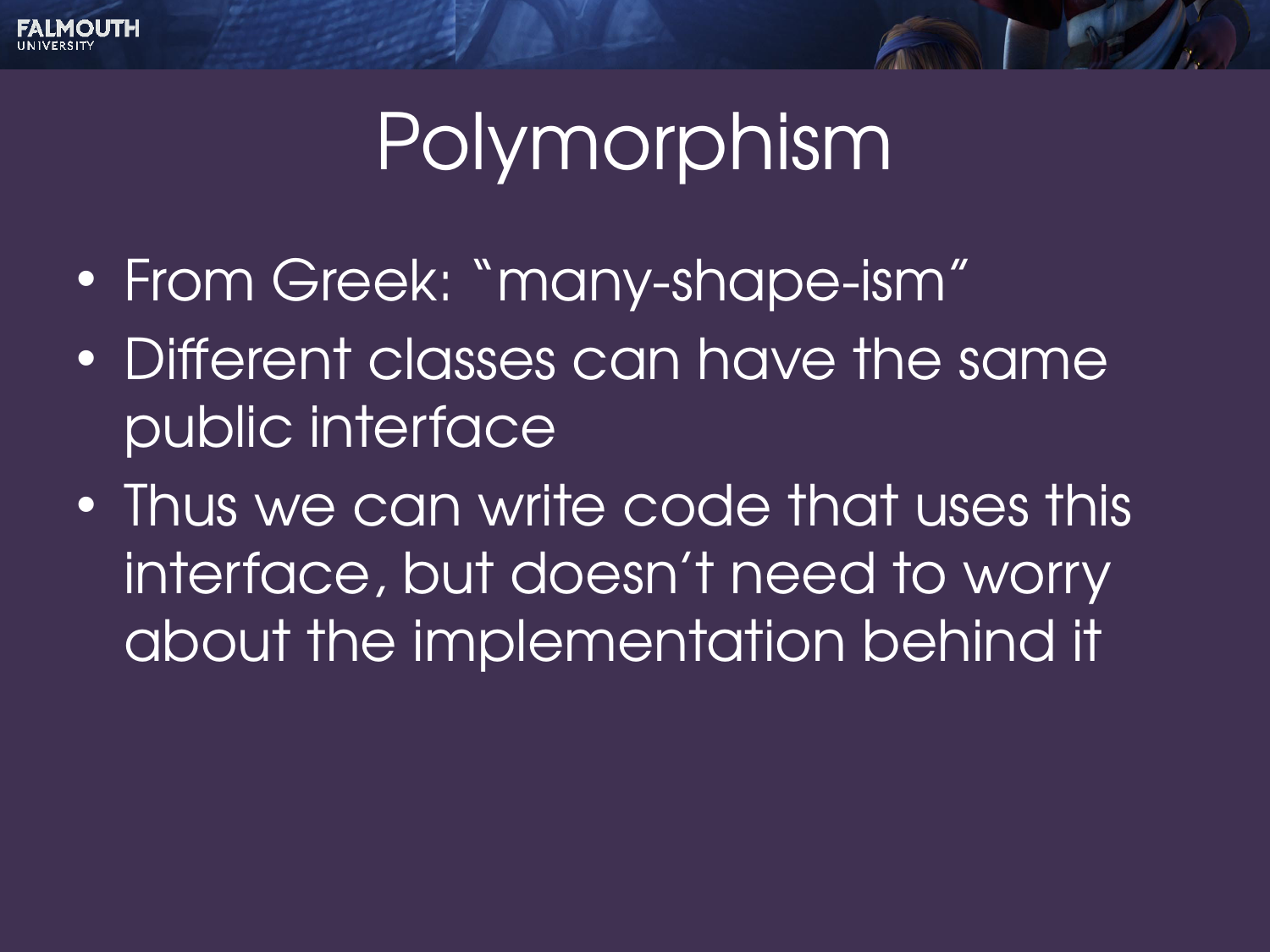

# Polymorphism
From Greek: “many-shape-ism”
Different classes can have the same public interface
Thus we can write code that uses this interface, but doesn’t need to worry about the implementation behind it